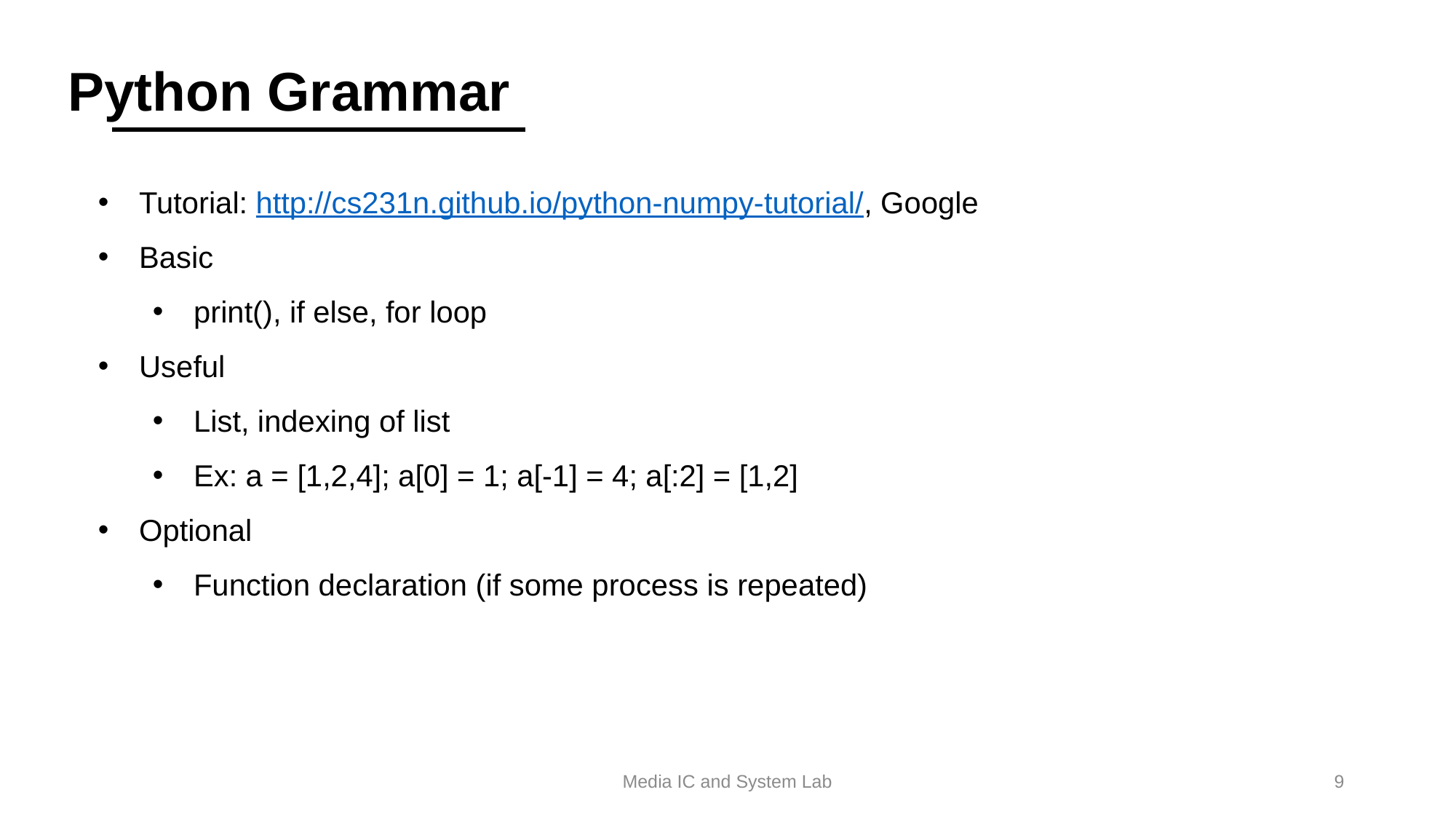

Python Grammar
Tutorial: http://cs231n.github.io/python-numpy-tutorial/, Google
Basic
print(), if else, for loop
Useful
List, indexing of list
Ex: a = [1,2,4]; a[0] = 1; a[-1] = 4; a[:2] = [1,2]
Optional
Function declaration (if some process is repeated)
Media IC and System Lab
9